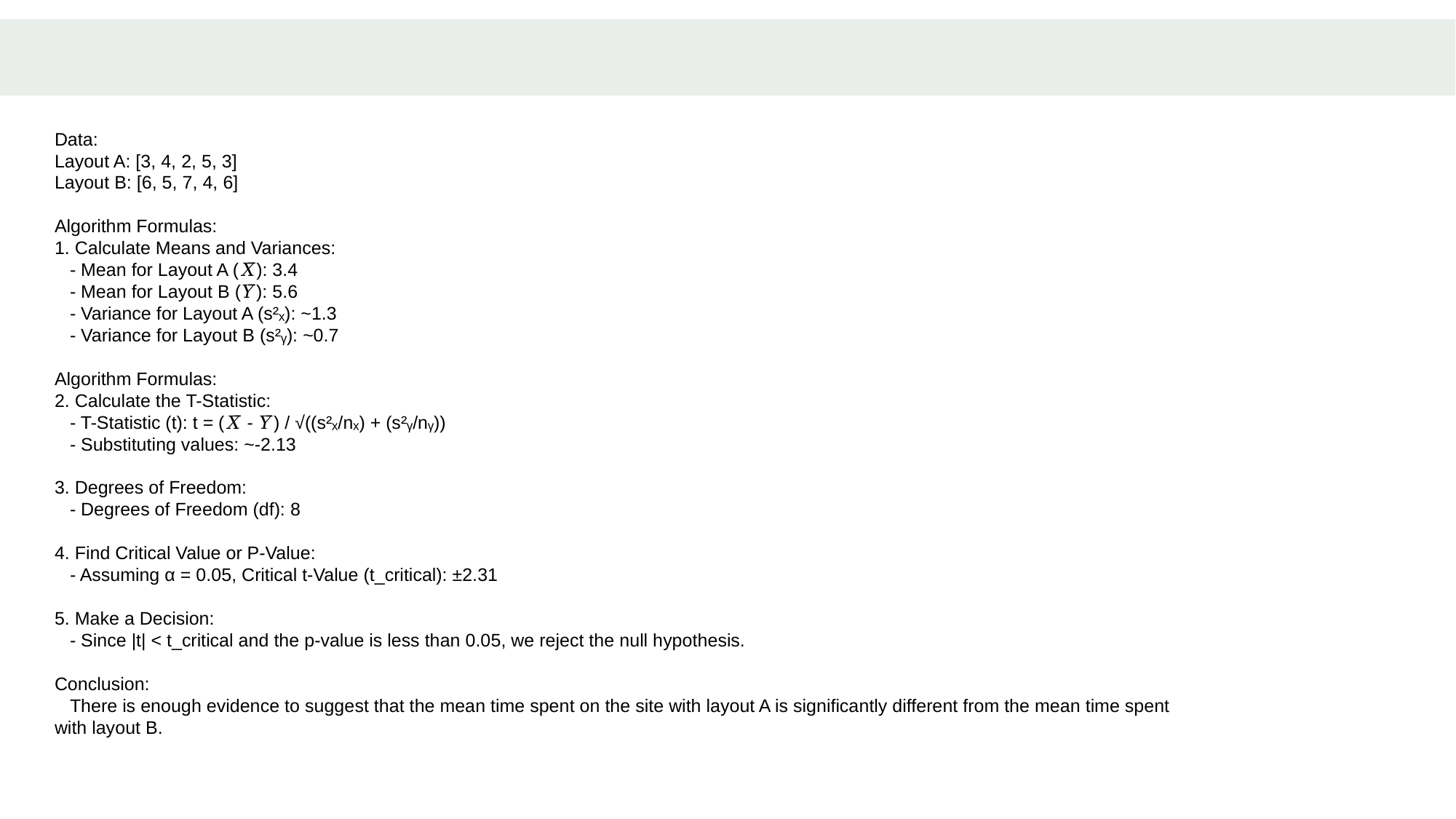

Data:
Layout A: [3, 4, 2, 5, 3]
Layout B: [6, 5, 7, 4, 6]

Algorithm Formulas:
1. Calculate Means and Variances:
   - Mean for Layout A (𝑋̅): 3.4
   - Mean for Layout B (𝑌̅): 5.6
   - Variance for Layout A (s²ₓ): ~1.3
   - Variance for Layout B (s²ᵧ): ~0.7

Algorithm Formulas:
2. Calculate the T-Statistic:
   - T-Statistic (t): t = (𝑋̅ - 𝑌̅) / √((s²ₓ/nₓ) + (s²ᵧ/nᵧ))
   - Substituting values: ~-2.13

3. Degrees of Freedom:
   - Degrees of Freedom (df): 8

4. Find Critical Value or P-Value:
   - Assuming α = 0.05, Critical t-Value (t_critical): ±2.31

5. Make a Decision:
   - Since |t| < t_critical and the p-value is less than 0.05, we reject the null hypothesis.

Conclusion:
   There is enough evidence to suggest that the mean time spent on the site with layout A is significantly different from the mean time spent with layout B.